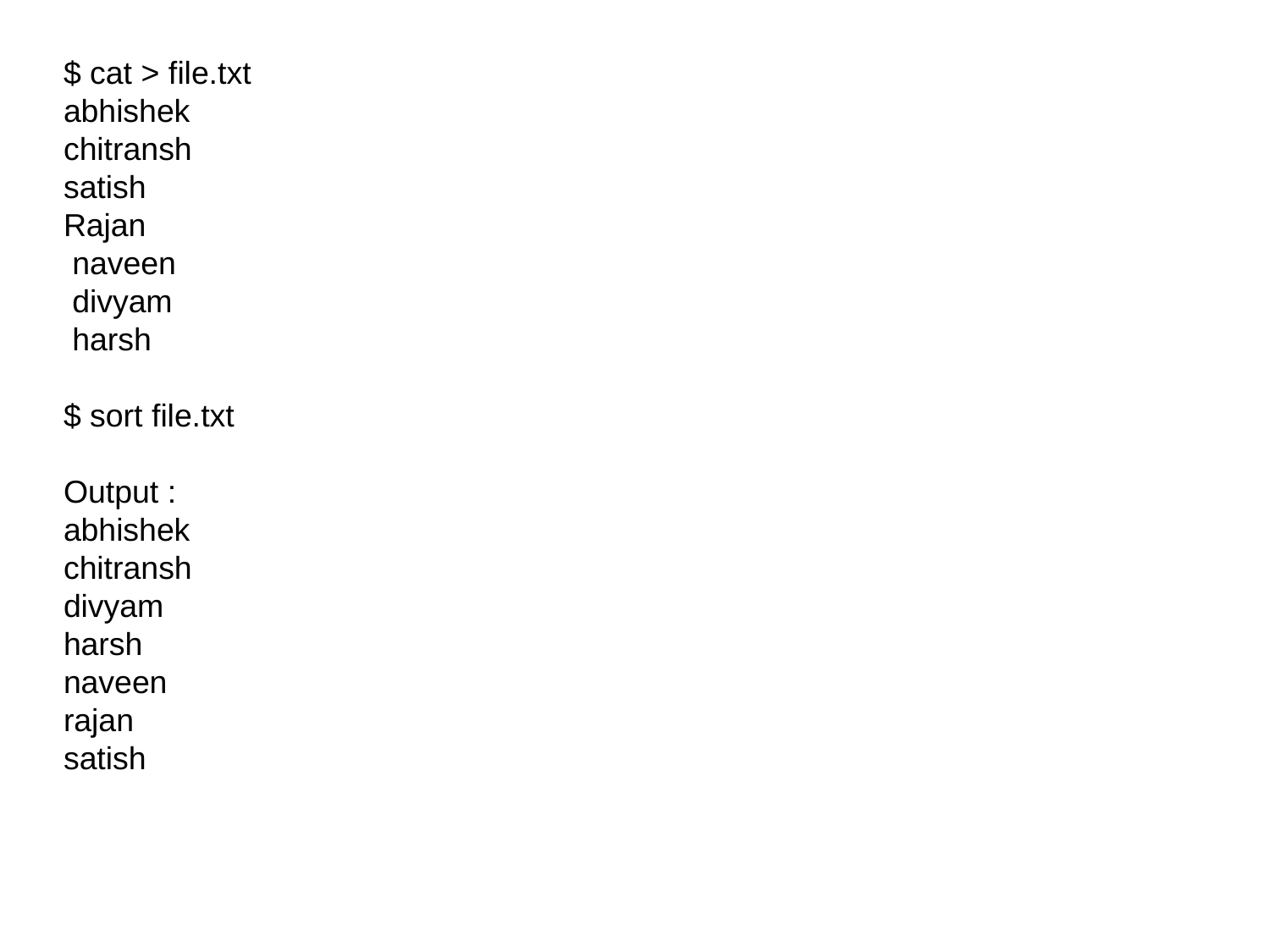

# $ cat > file.txt
abhishek
chitransh
satish
Rajan
 naveen
 divyam
 harsh

$ sort file.txt

Output :
abhishek
chitransh
divyam
harsh
naveen
rajan
satish